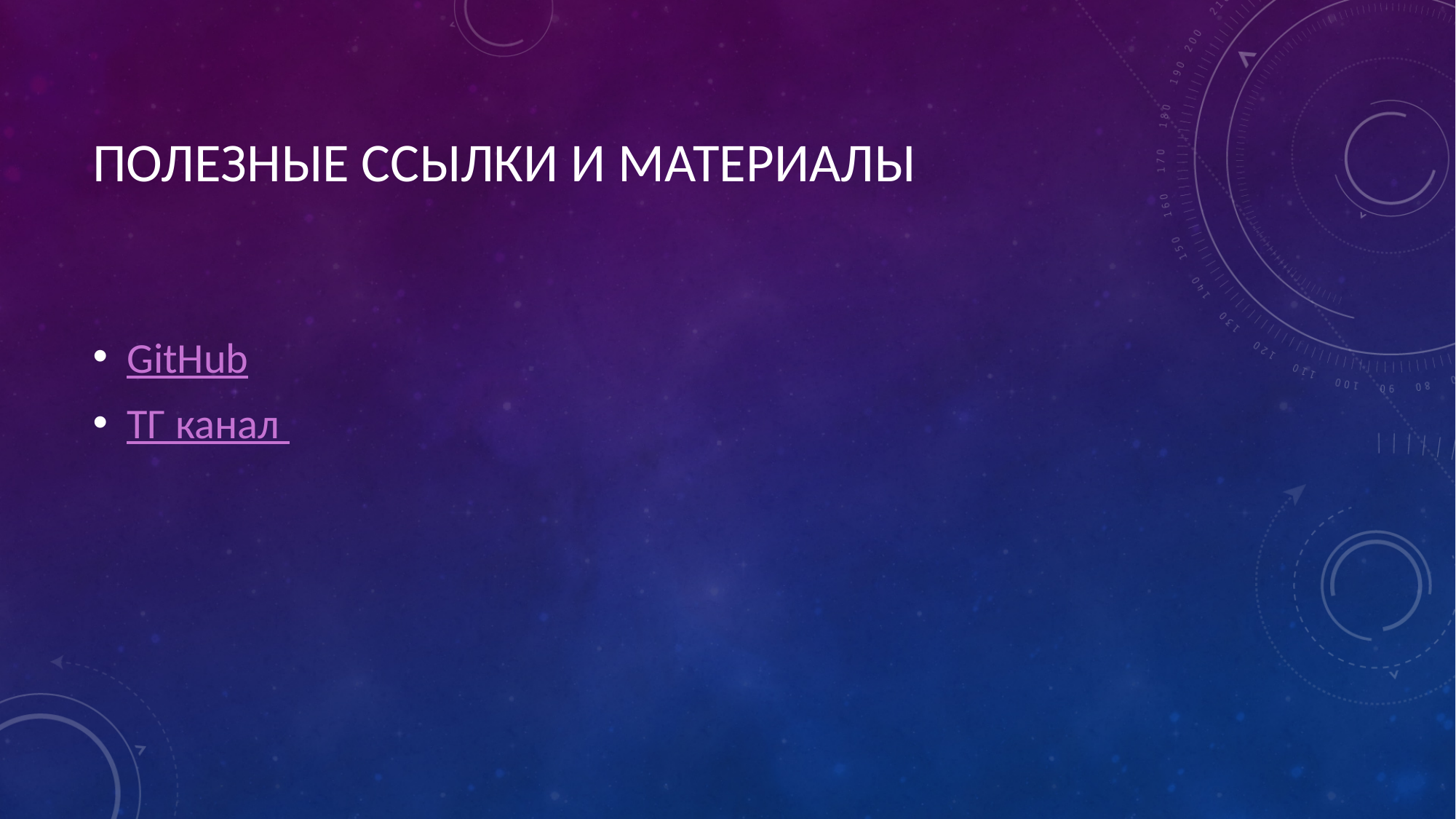

# Полезные ссылки и материалы
GitHub
ТГ канал